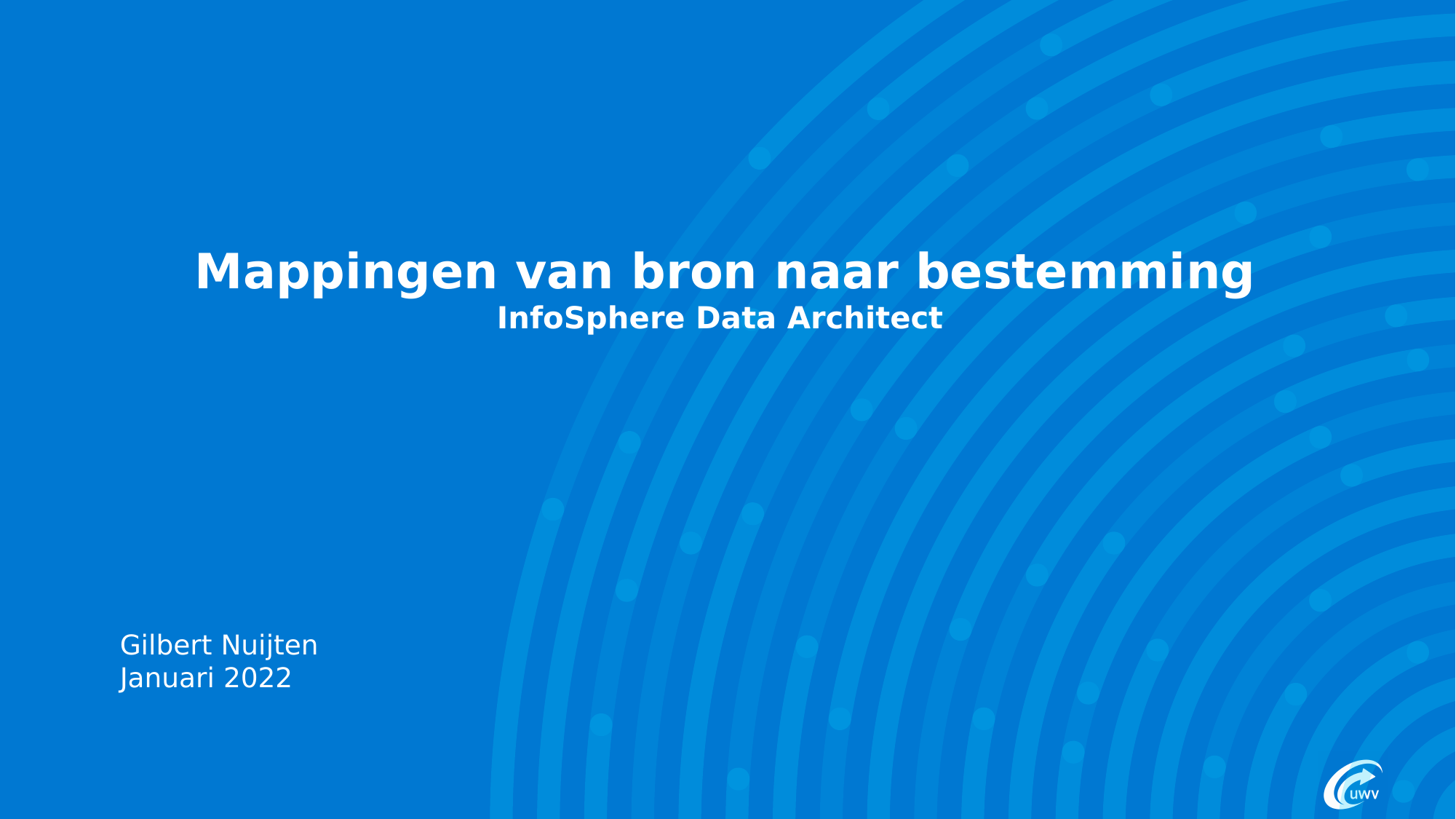

# Mappingen van bron naar bestemming InfoSphere Data Architect
Gilbert Nuijten
Januari 2022